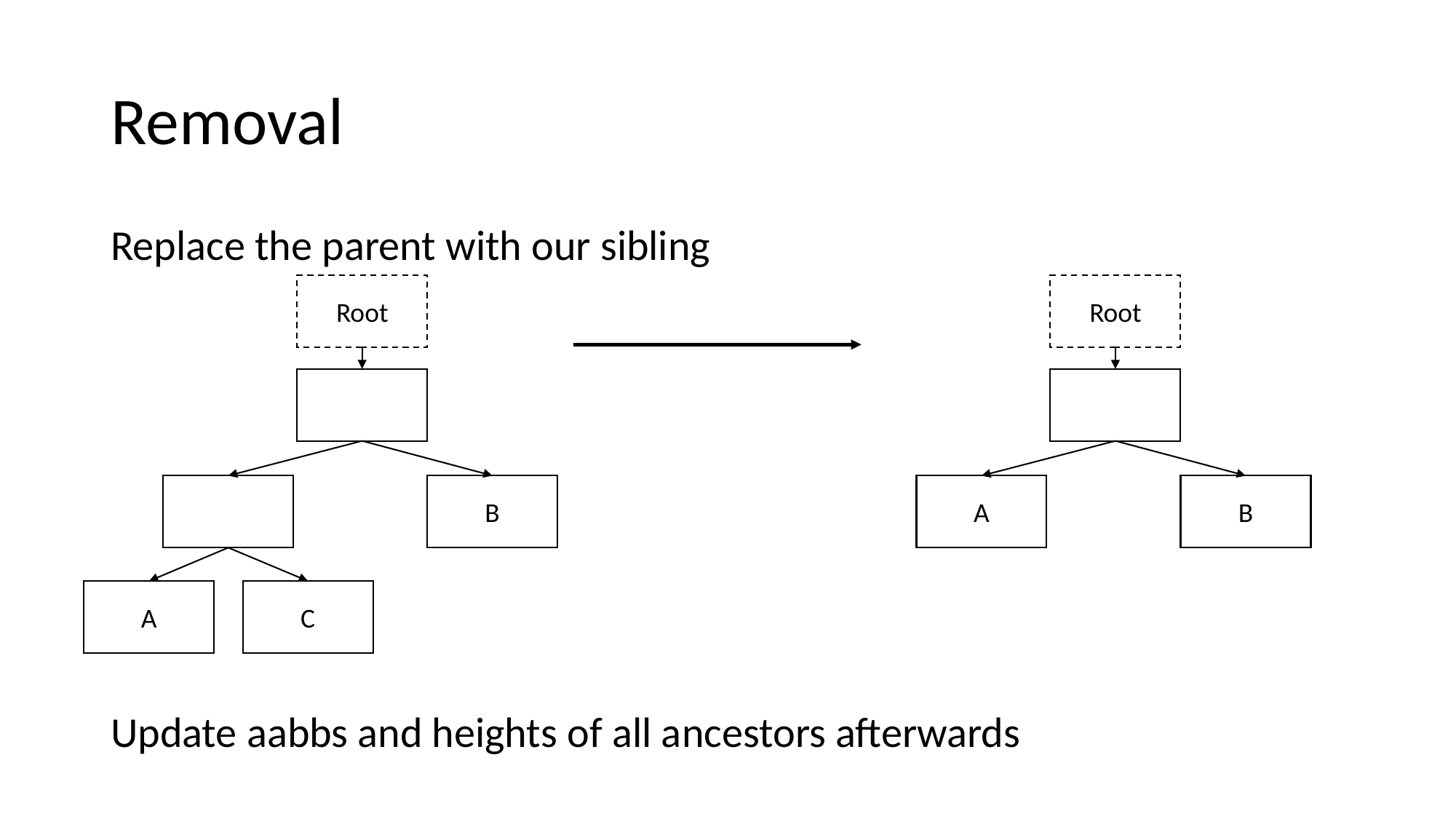

# Removal
Replace the parent with our sibling

Update aabbs and heights of all ancestors afterwards
Root
Root

B
A
B
A
C